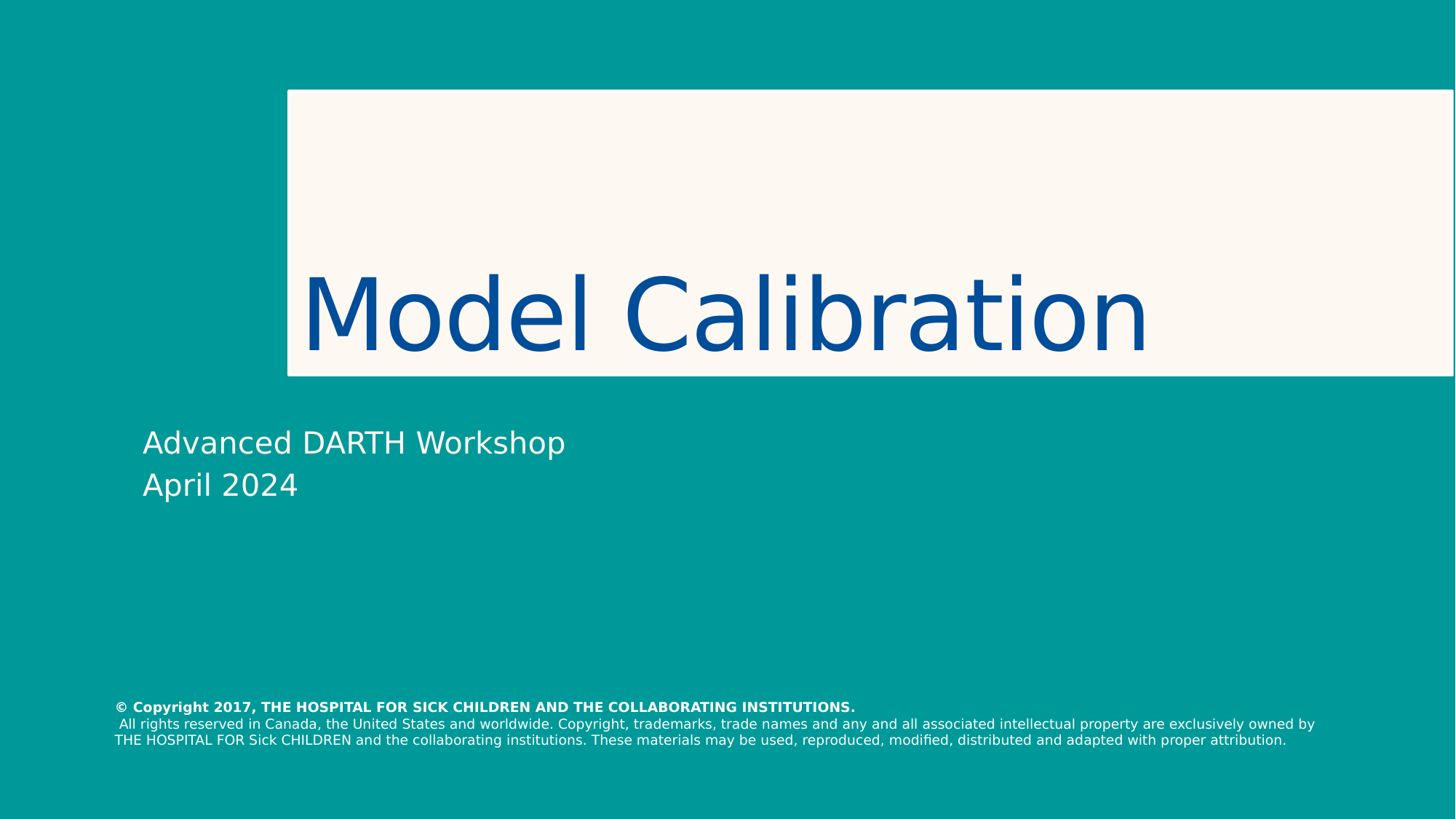

# Model Calibration
Advanced DARTH Workshop
April 2024